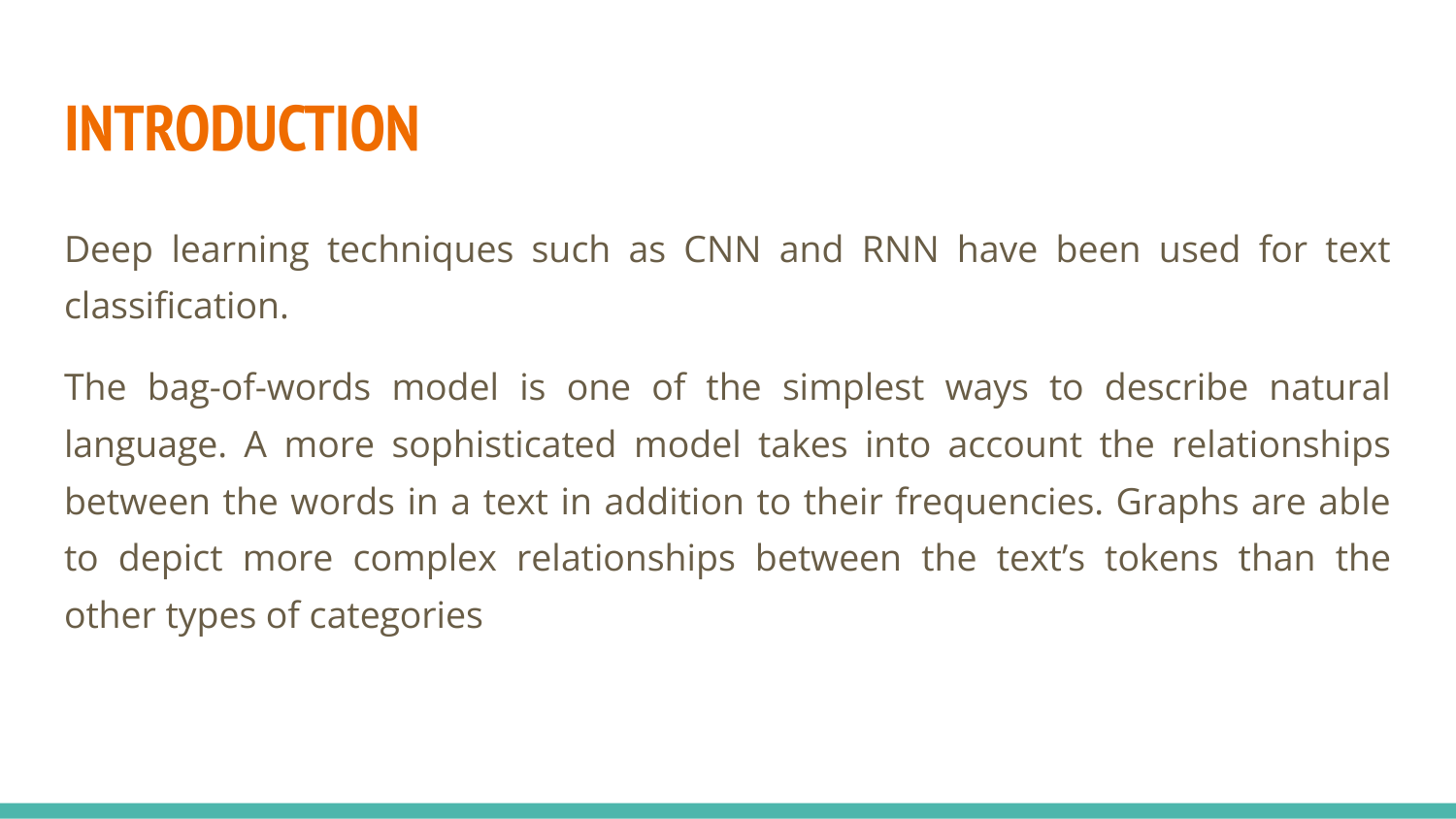

# INTRODUCTION
Deep learning techniques such as CNN and RNN have been used for text classification.
The bag-of-words model is one of the simplest ways to describe natural language. A more sophisticated model takes into account the relationships between the words in a text in addition to their frequencies. Graphs are able to depict more complex relationships between the text’s tokens than the other types of categories